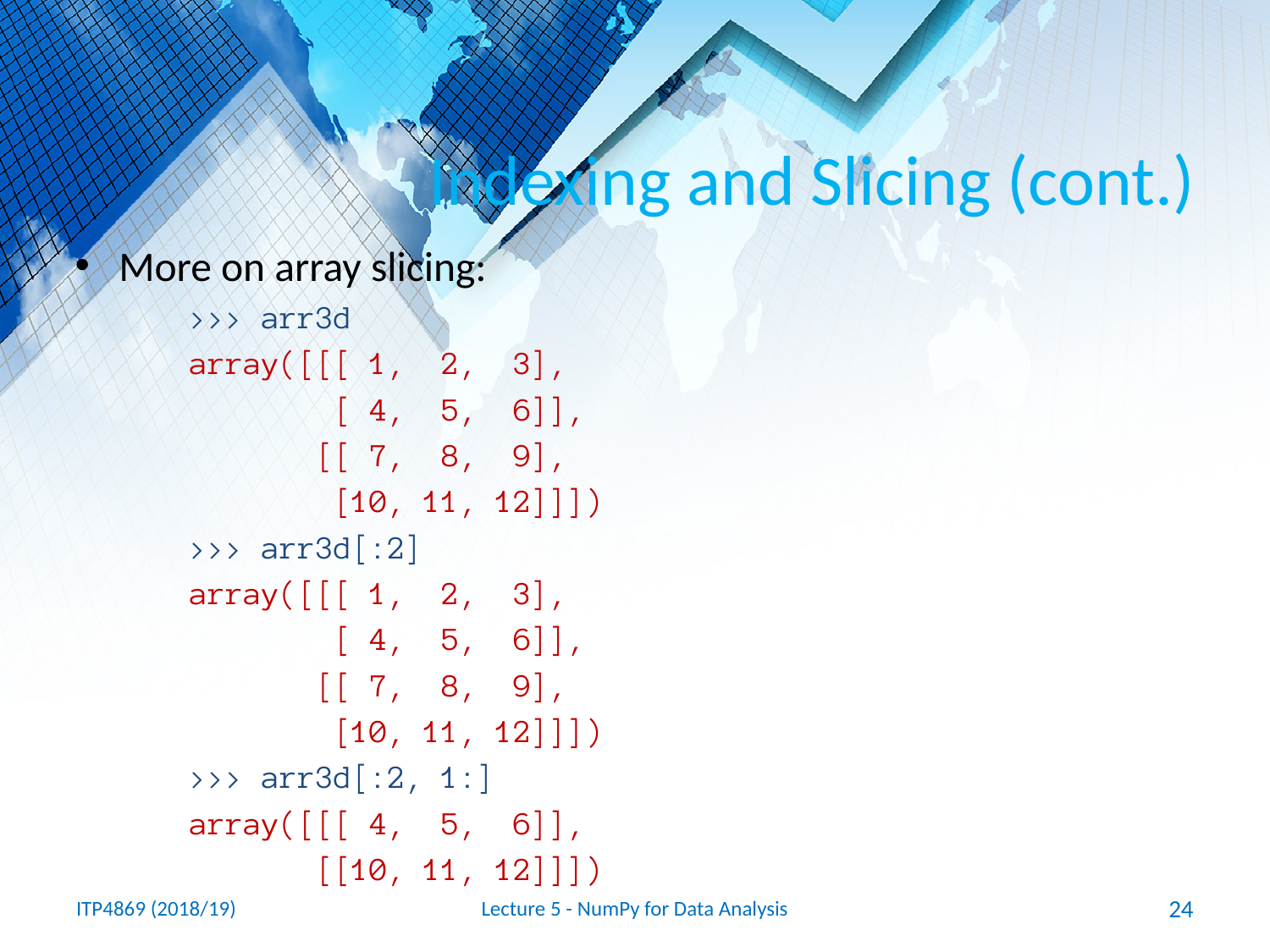

# Indexing and Slicing (cont.)
More on array slicing:
>>> arr3d
array([[[ 1,  2,  3],
        [ 4,  5,  6]],
       [[ 7,  8,  9],
        [10, 11, 12]]])
>>> arr3d[:2]
array([[[ 1,  2,  3],
        [ 4,  5,  6]],
       [[ 7,  8,  9],
        [10, 11, 12]]])
>>> arr3d[:2, 1:]
array([[[ 4,  5,  6]],
       [[10, 11, 12]]])
ITP4869 (2018/19)
Lecture 5 - NumPy for Data Analysis
24